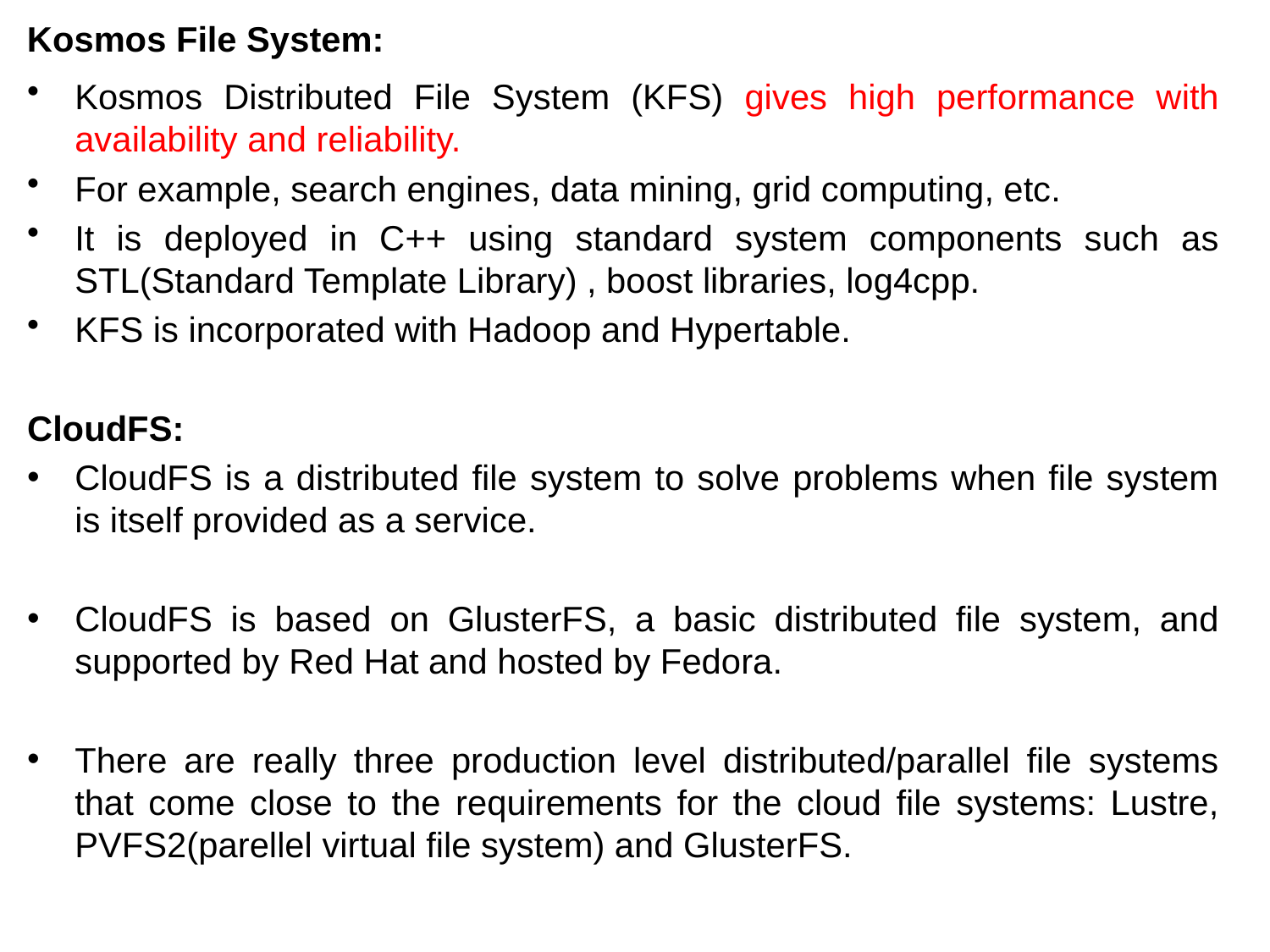

# Kosmos File System:
Kosmos Distributed File System (KFS) gives high performance with availability and reliability.
For example, search engines, data mining, grid computing, etc.
It is deployed in C++ using standard system components such as STL(Standard Template Library) , boost libraries, log4cpp.
KFS is incorporated with Hadoop and Hypertable.

CloudFS:
CloudFS is a distributed file system to solve problems when file system is itself provided as a service.

CloudFS is based on GlusterFS, a basic distributed file system, and supported by Red Hat and hosted by Fedora.

There are really three production level distributed/parallel file systems that come close to the requirements for the cloud file systems: Lustre, PVFS2(parellel virtual file system) and GlusterFS.